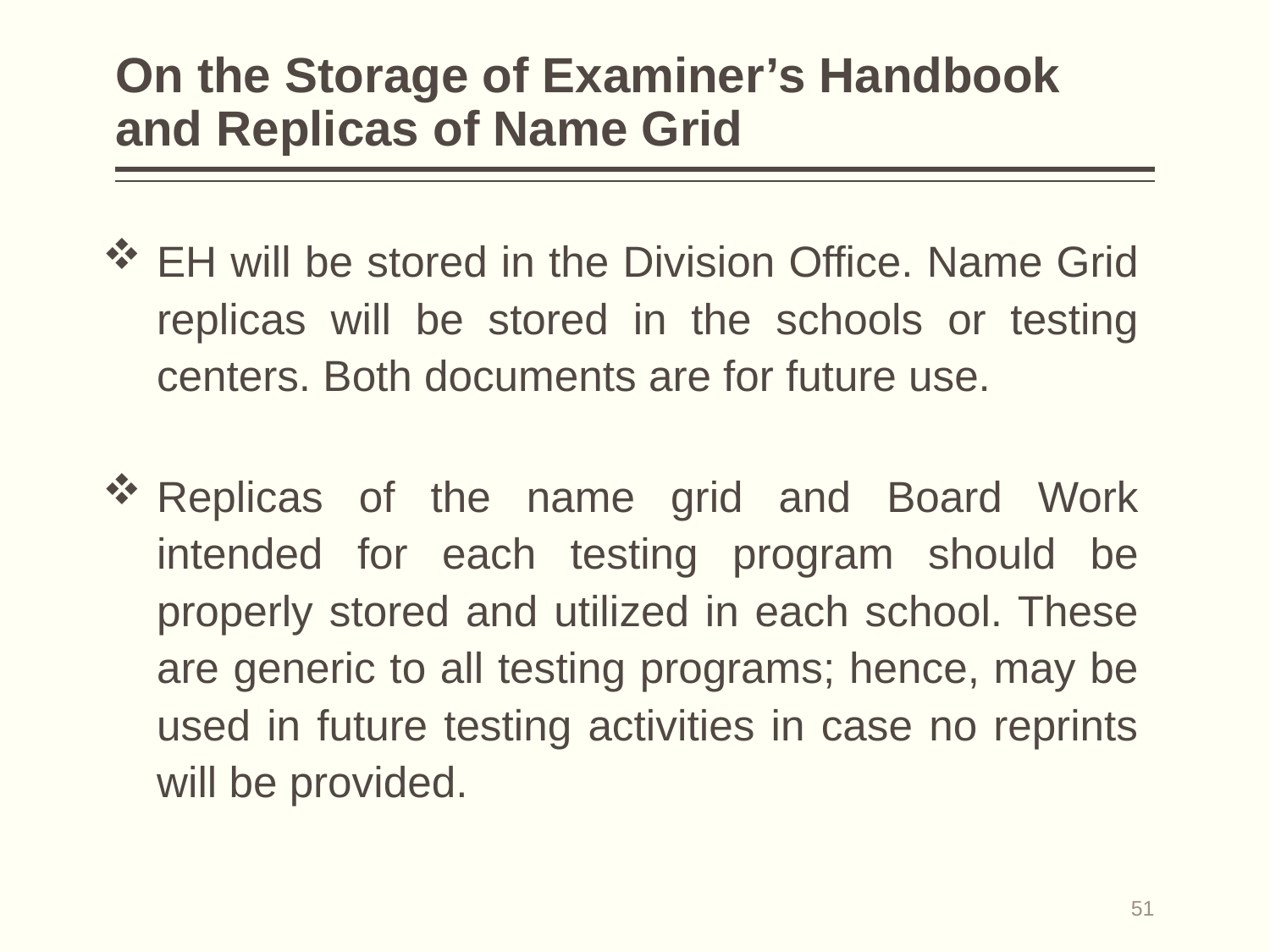

# On the Storage of Examiner’s Handbook and Replicas of Name Grid
EH will be stored in the Division Office. Name Grid replicas will be stored in the schools or testing centers. Both documents are for future use.

Replicas of the name grid and Board Work intended for each testing program should be properly stored and utilized in each school. These are generic to all testing programs; hence, may be used in future testing activities in case no reprints will be provided.

51